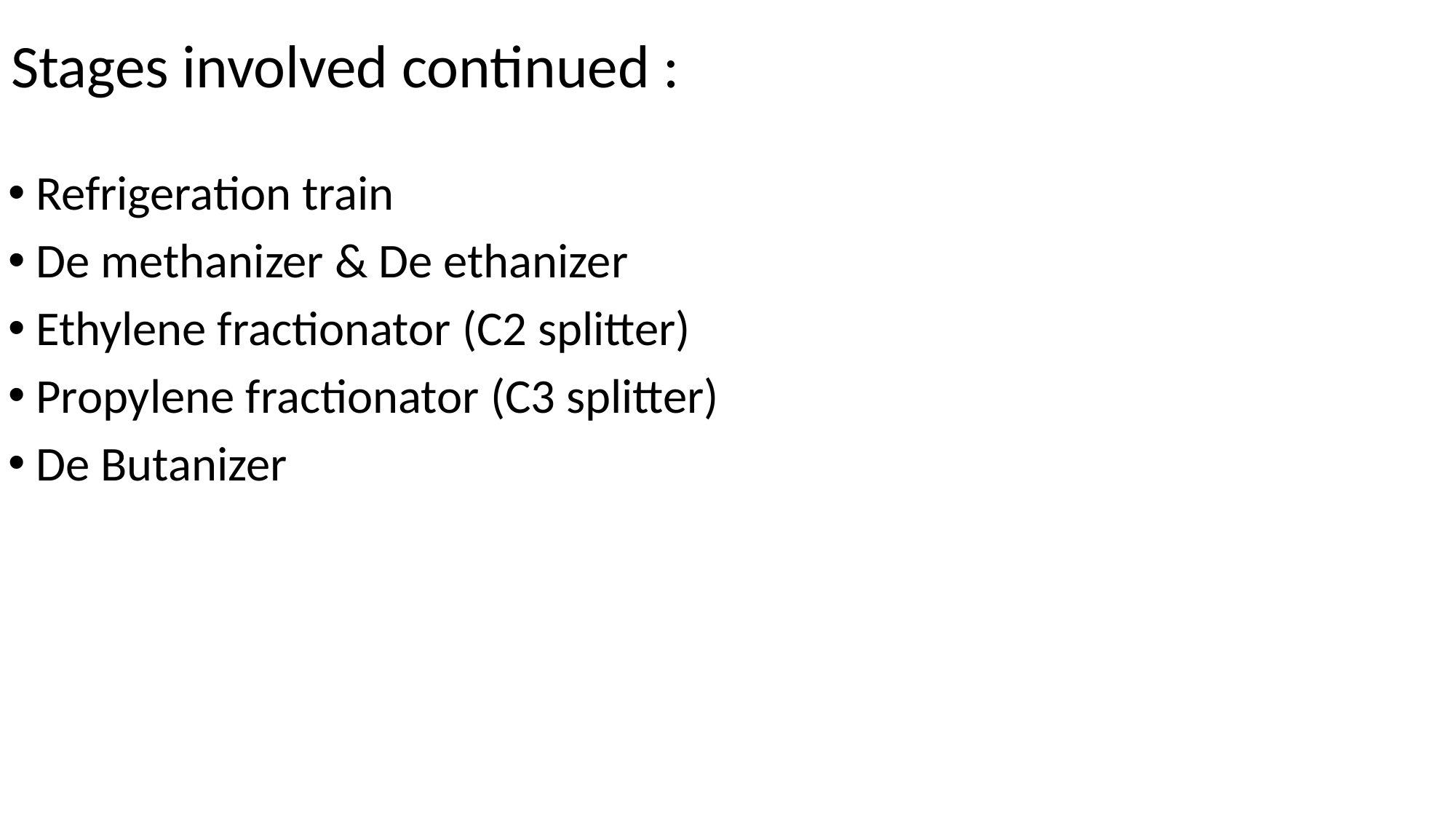

# Stages involved continued :
Refrigeration train
De methanizer & De ethanizer
Ethylene fractionator (C2 splitter)
Propylene fractionator (C3 splitter)
De Butanizer